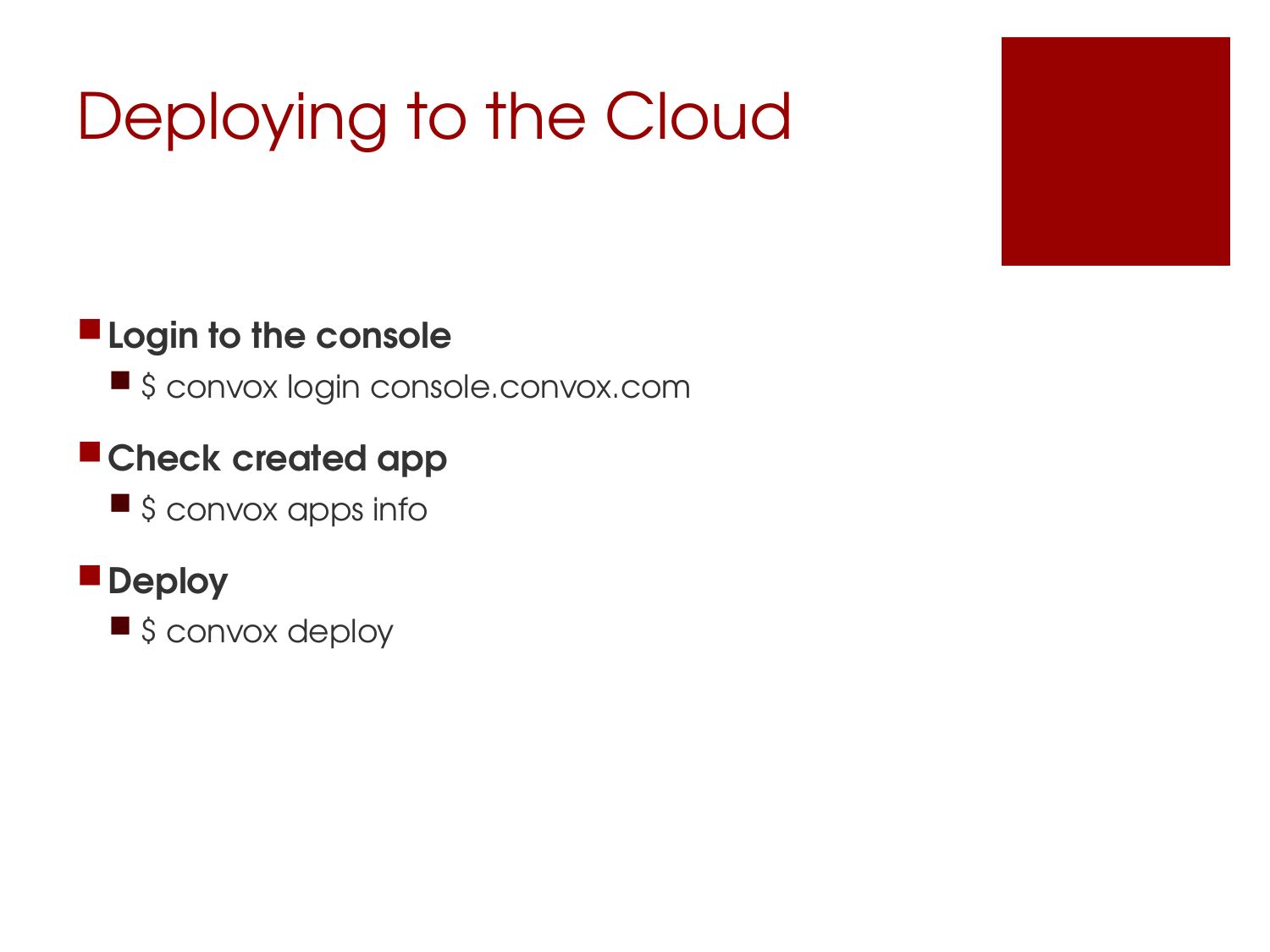

# Deploying to the Cloud
Login to the console
$ convox login console.convox.com
Check created app
$ convox apps info
Deploy
$ convox deploy